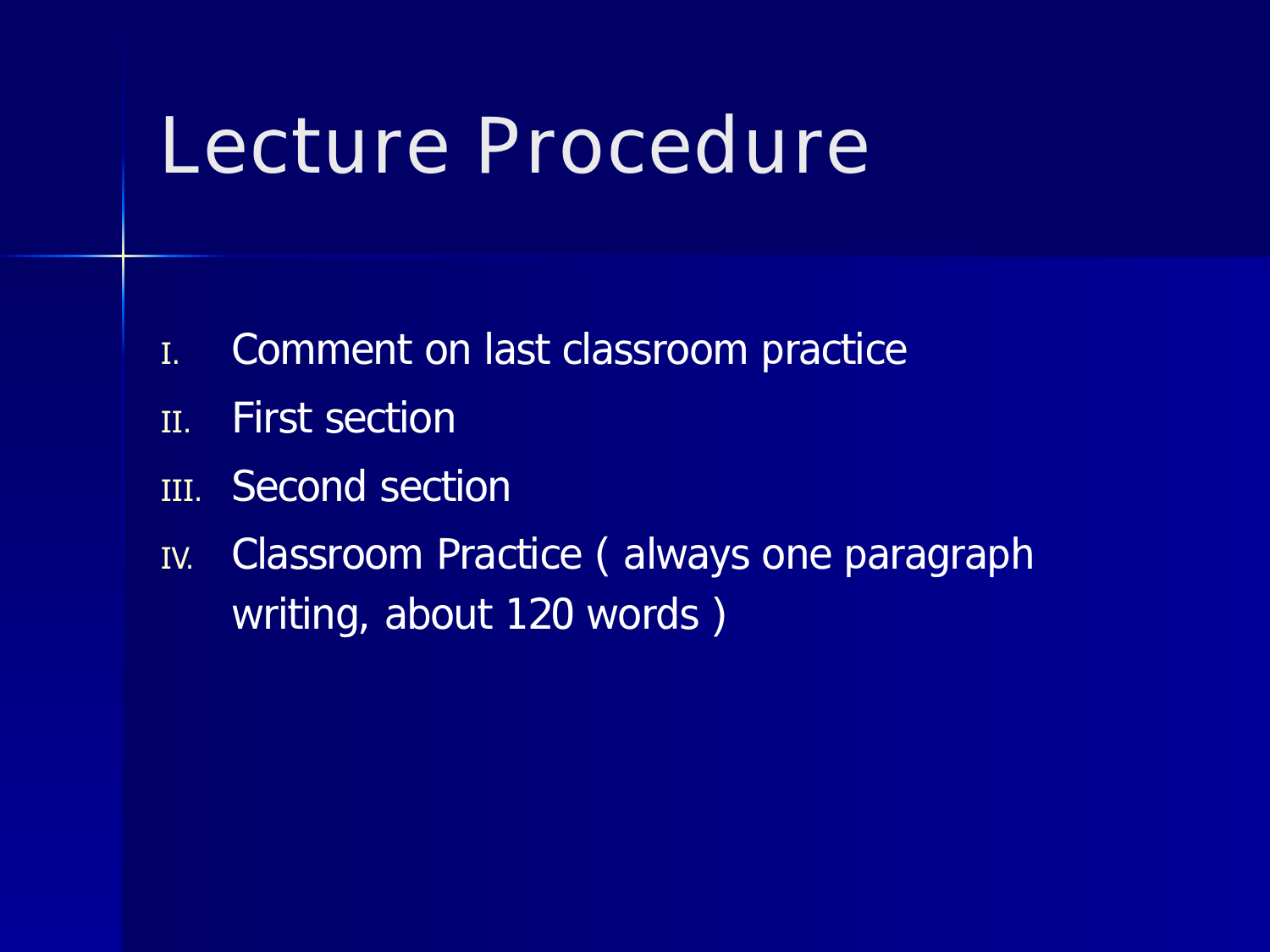

# Lecture Procedure
Comment on last classroom practice
First section
Second section
Classroom Practice ( always one paragraph writing, about 120 words )